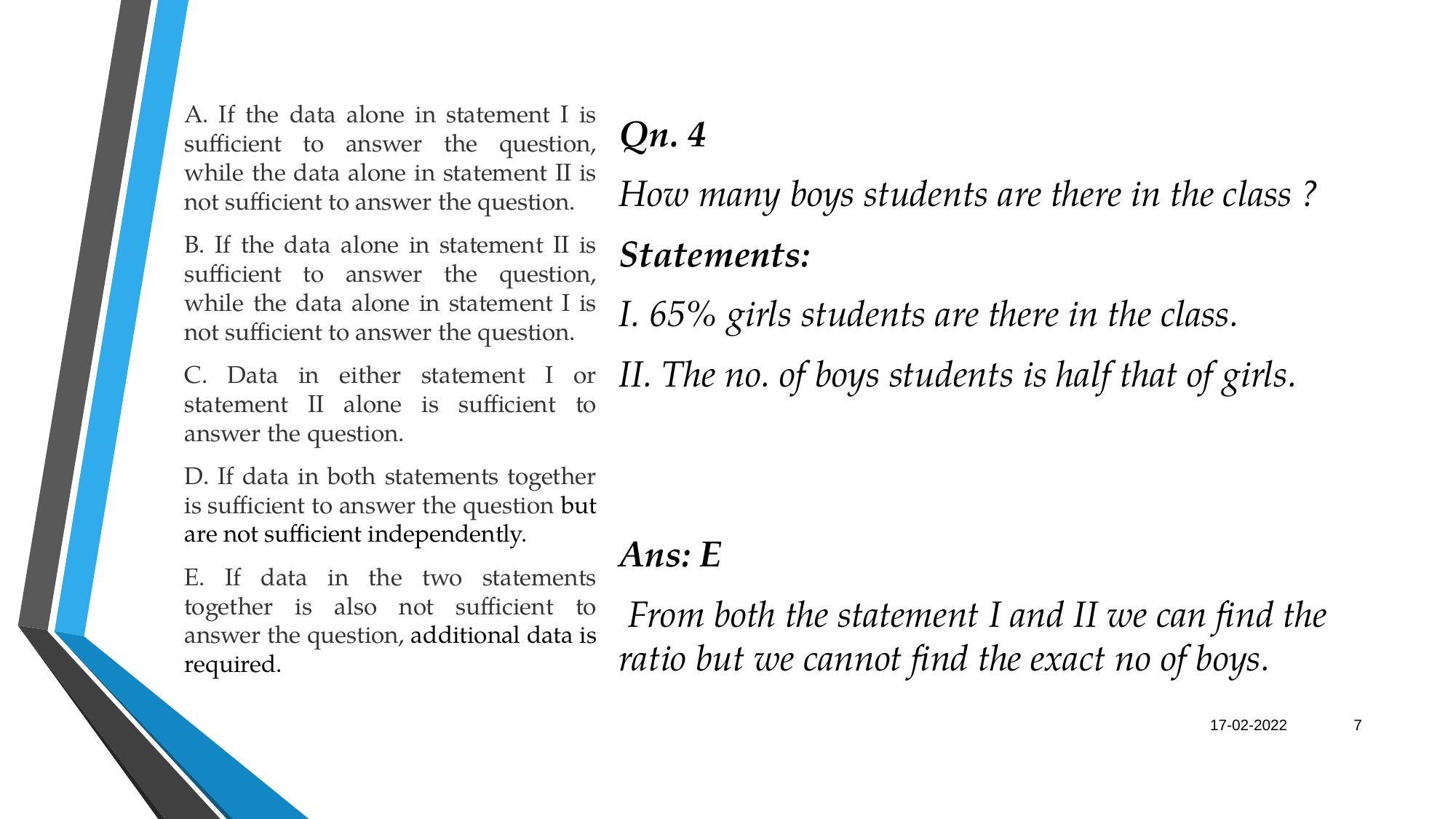

A. If the data alone in statement I is sufficient to answer the question, while the data alone in statement II is not sufficient to answer the question.
B. If the data alone in statement II is sufficient to answer the question, while the data alone in statement I is not sufficient to answer the question.
C. Data in either statement I or statement II alone is sufficient to answer the question.
D. If data in both statements together is sufficient to answer the question but are not sufficient independently.
E. If data in the two statements together is also not sufficient to answer the question, additional data is required.

Qn. 4
How many boys students are there in the class ?
Statements:
I. 65% girls students are there in the class.
II. The no. of boys students is half that of girls.

Ans: E
 From both the statement I and II we can find the ratio but we cannot find the exact no of boys.

17-02-2022
7